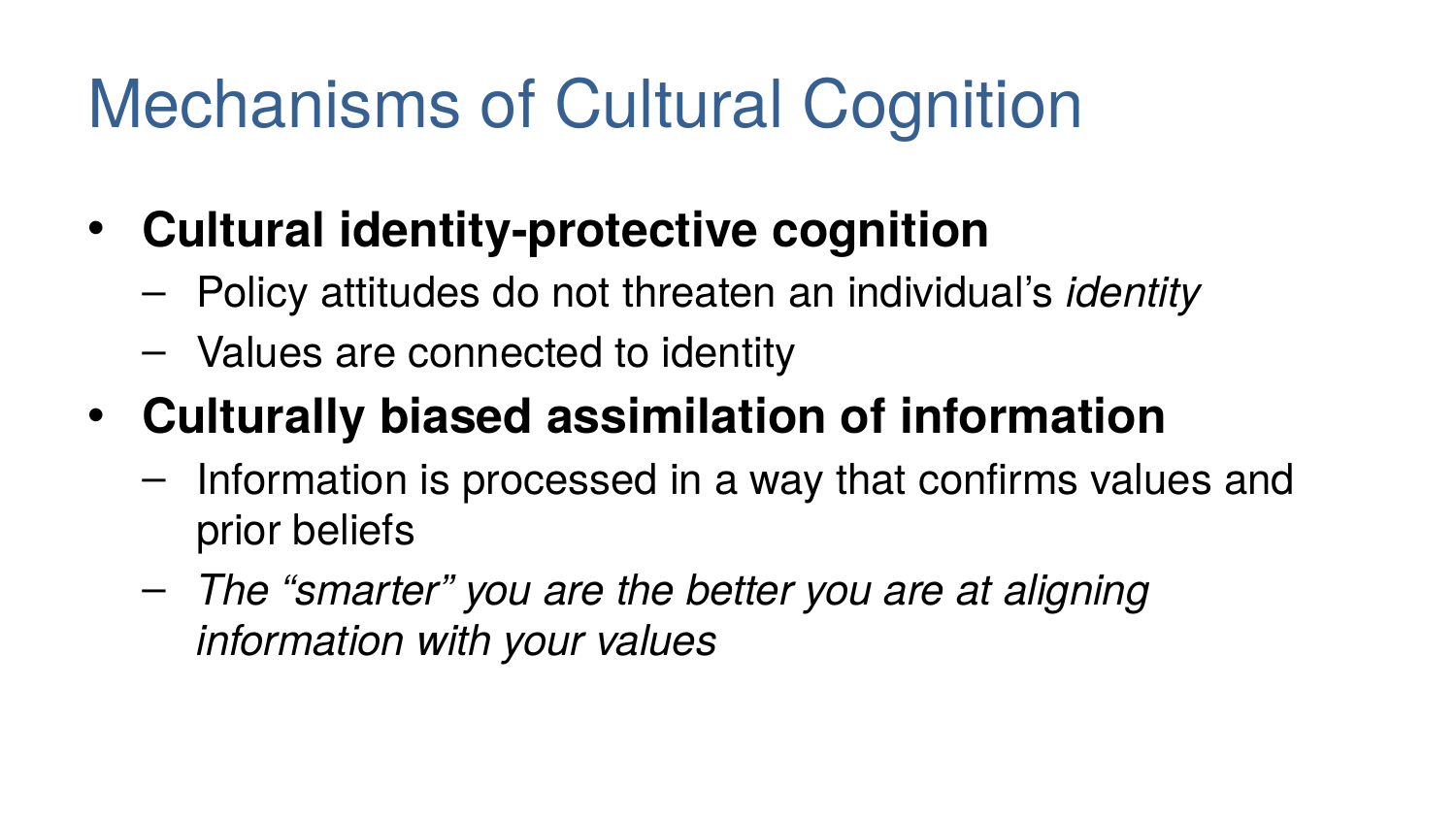

# Mechanisms of Cultural Cognition
Cultural identity-protective cognition
Policy attitudes do not threaten an individual’s identity
Values are connected to identity
Culturally biased assimilation of information
Information is processed in a way that confirms values and prior beliefs
The “smarter” you are the better you are at aligning information with your values